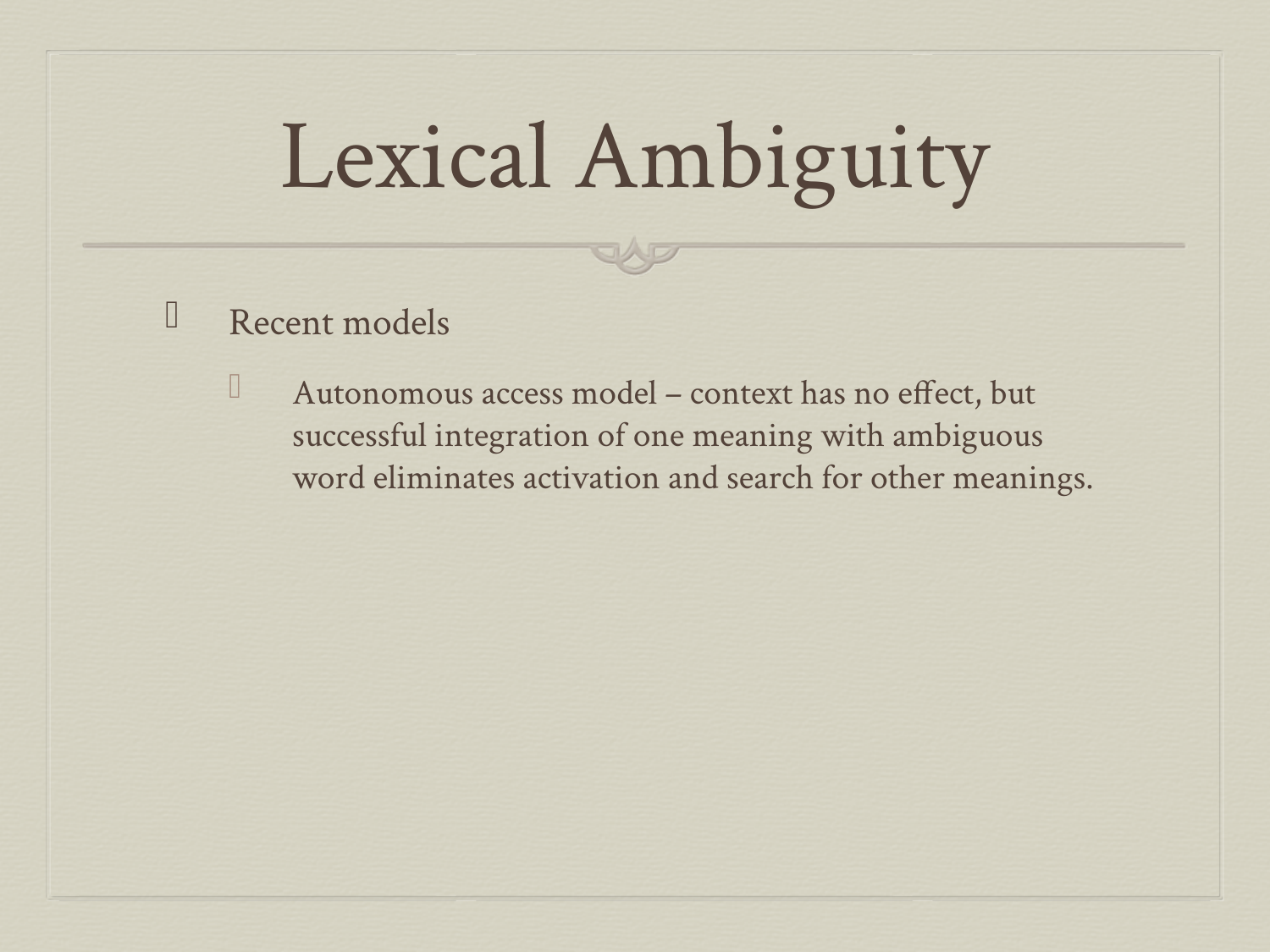

# Lexical Ambiguity
Recent models
Autonomous access model – context has no effect, but successful integration of one meaning with ambiguous word eliminates activation and search for other meanings.